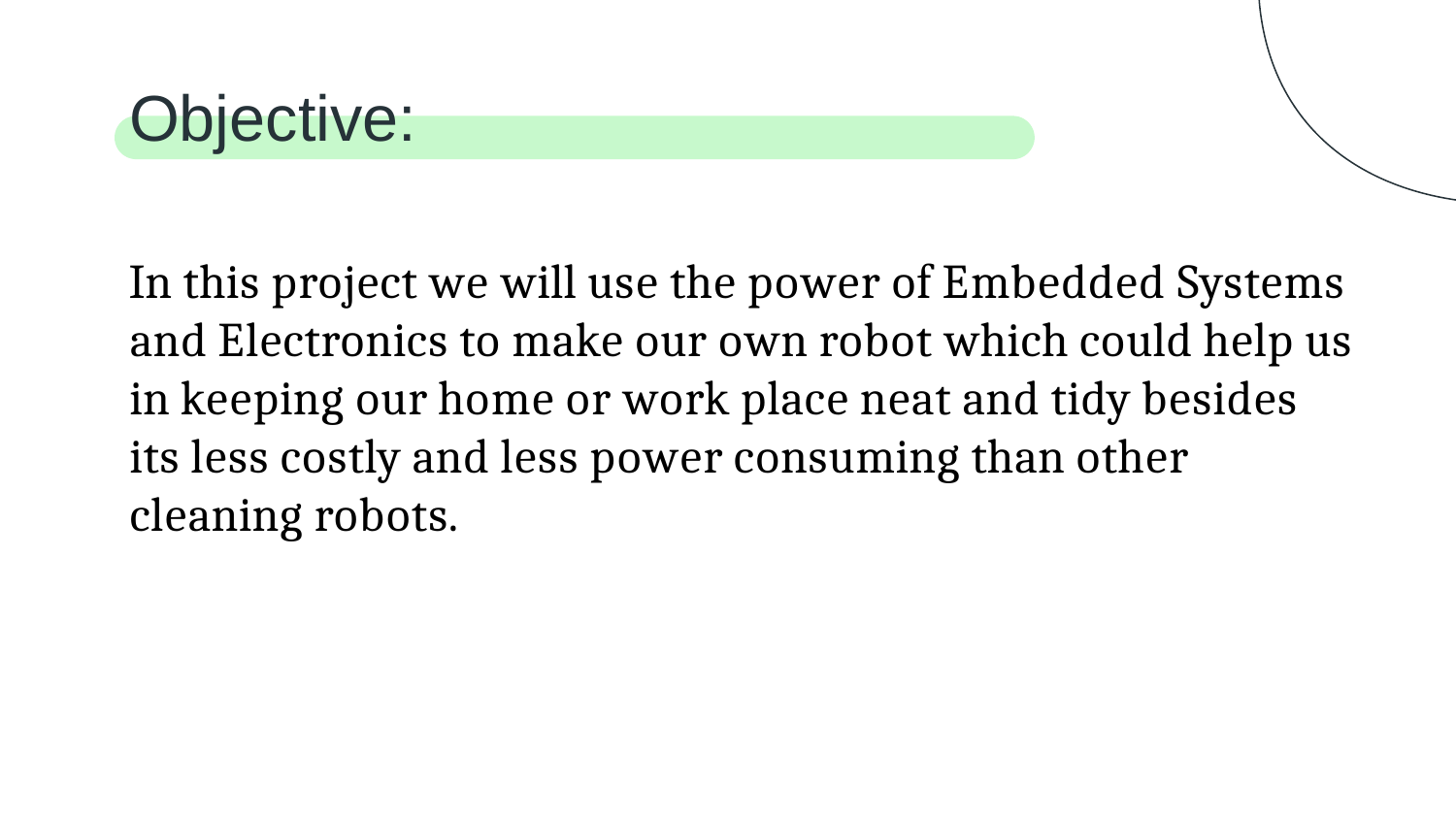

# Objective:

In this project we will use the power of Embedded Systems and Electronics to make our own robot which could help us in keeping our home or work place neat and tidy besides its less costly and less power consuming than other cleaning robots.